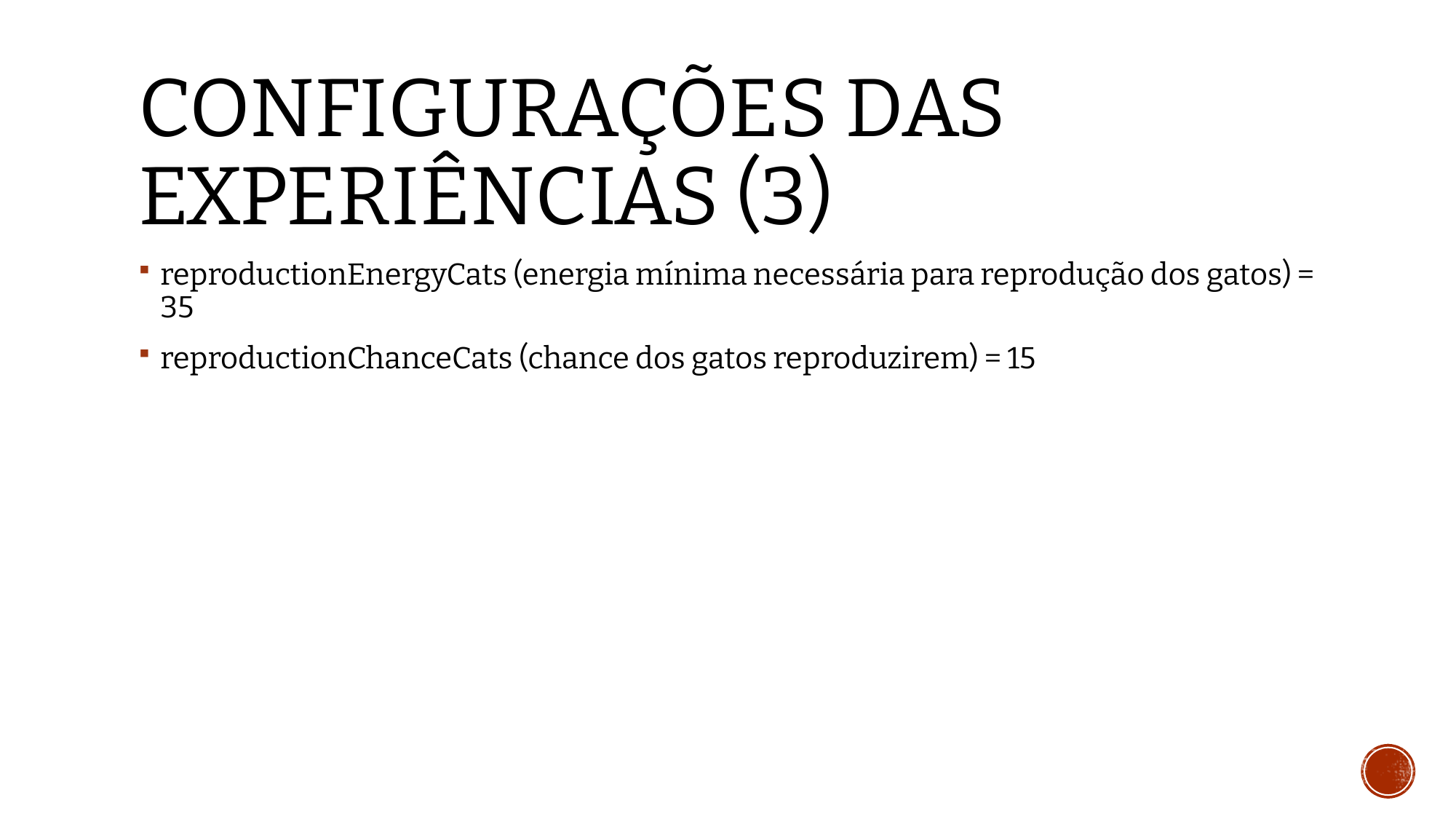

# Configurações das experiências (3)
reproductionEnergyCats (energia mínima necessária para reprodução dos gatos) = 35
reproductionChanceCats (chance dos gatos reproduzirem) = 15